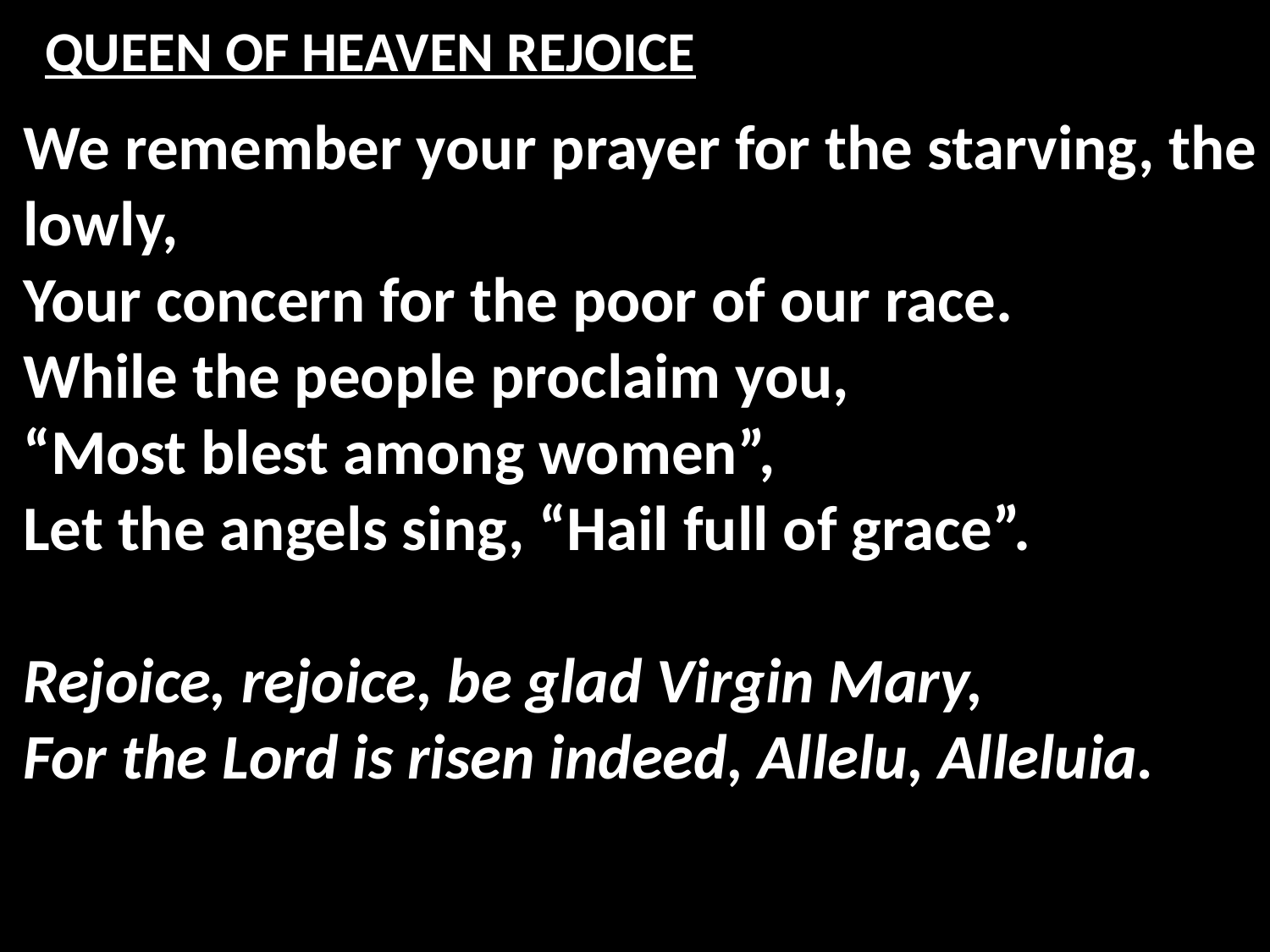

# QUEEN OF HEAVEN REJOICE
We remember your prayer for the starving, the lowly,
Your concern for the poor of our race.
While the people proclaim you,
“Most blest among women”,
Let the angels sing, “Hail full of grace”.

Rejoice, rejoice, be glad Virgin Mary,
For the Lord is risen indeed, Allelu, Alleluia.